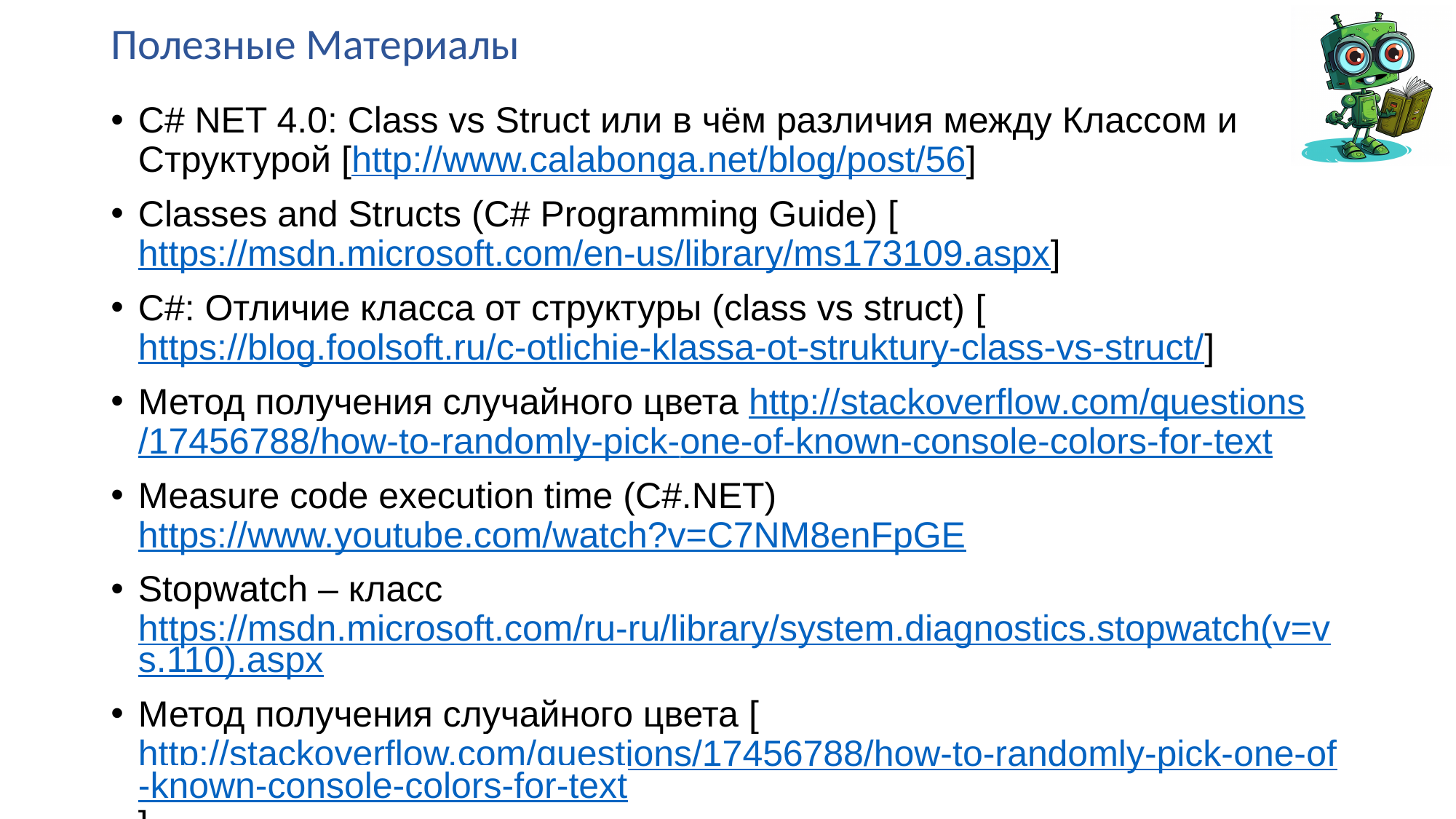

# Полезные Материалы
C# NET 4.0: Class vs Struct или в чём различия между Классом и Структурой [http://www.calabonga.net/blog/post/56]
Classes and Structs (C# Programming Guide) [https://msdn.microsoft.com/en-us/library/ms173109.aspx]
C#: Отличие класса от структуры (class vs struct) [https://blog.foolsoft.ru/c-otlichie-klassa-ot-struktury-class-vs-struct/]
Метод получения случайного цвета http://stackoverflow.com/questions/17456788/how-to-randomly-pick-one-of-known-console-colors-for-text
Measure code execution time (C#.NET) https://www.youtube.com/watch?v=C7NM8enFpGE
Stopwatch – класс https://msdn.microsoft.com/ru-ru/library/system.diagnostics.stopwatch(v=vs.110).aspx
Метод получения случайного цвета [http://stackoverflow.com/questions/17456788/how-to-randomly-pick-one-of-known-console-colors-for-text]